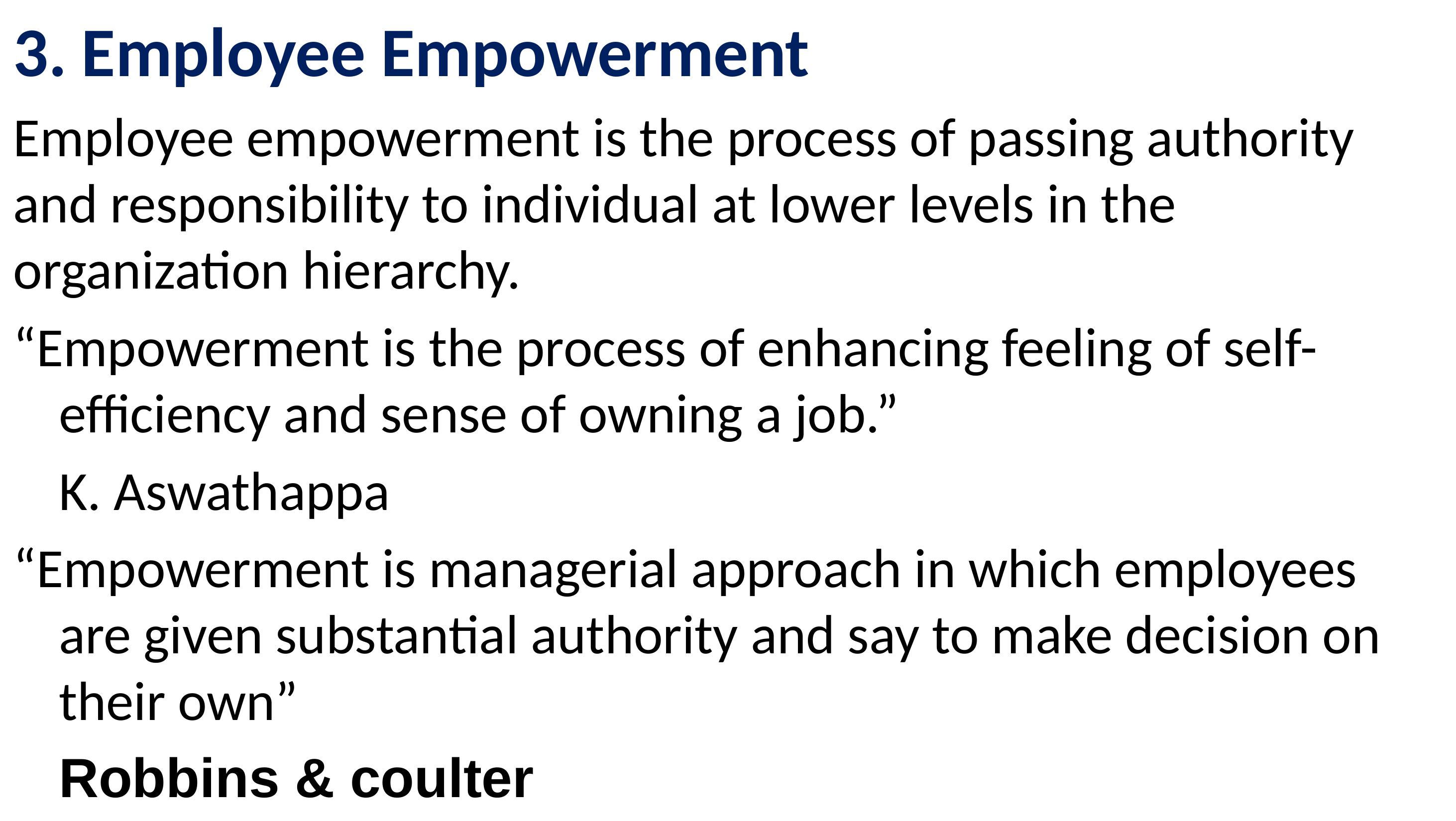

Employee Empowerment
Employee empowerment is the process of passing authority and responsibility to individual at lower levels in the organization hierarchy.
“Empowerment is the process of enhancing feeling of self-efficiency and sense of owning a job.”
						K. Aswathappa
“Empowerment is managerial approach in which employees are given substantial authority and say to make decision on their own”
					Robbins & coulter